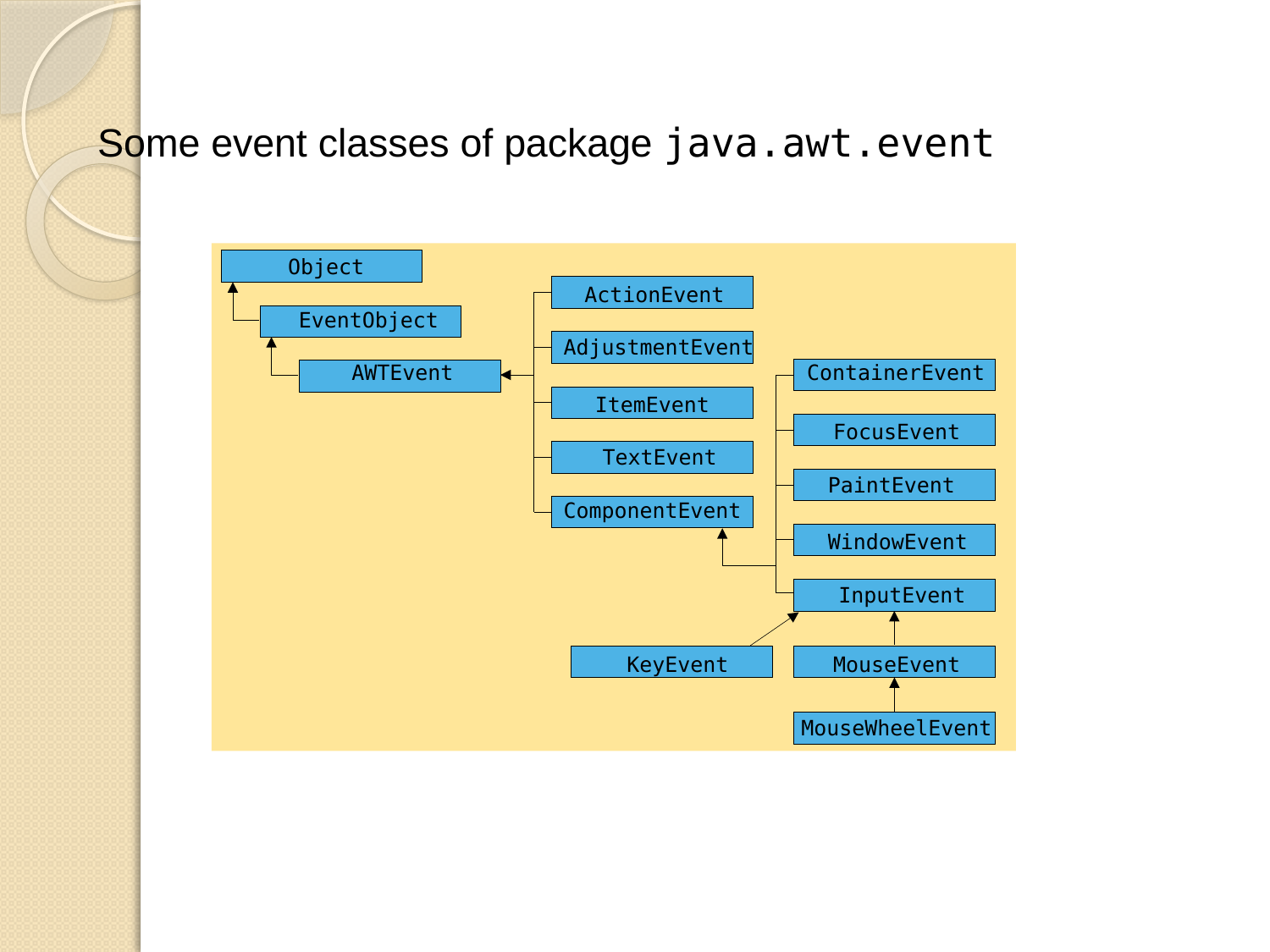

# Some event classes of package java.awt.event

Object

ActionEvent

EventObject

AdjustmentEvent

ContainerEvent

AWTEvent

ItemEvent

FocusEvent

TextEvent

PaintEvent

ComponentEvent

WindowEvent

InputEvent

KeyEvent

MouseEvent

MouseWheelEvent
Object
ActionEvent
EventObject
AdjustmentEvent
AWTEvent
ContainerEvent
ItemEvent
FocusEvent
TextEvent
PaintEvent
ComponentEvent
WindowEvent
InputEvent
KeyEvent
MouseEvent
MouseWheelEvent